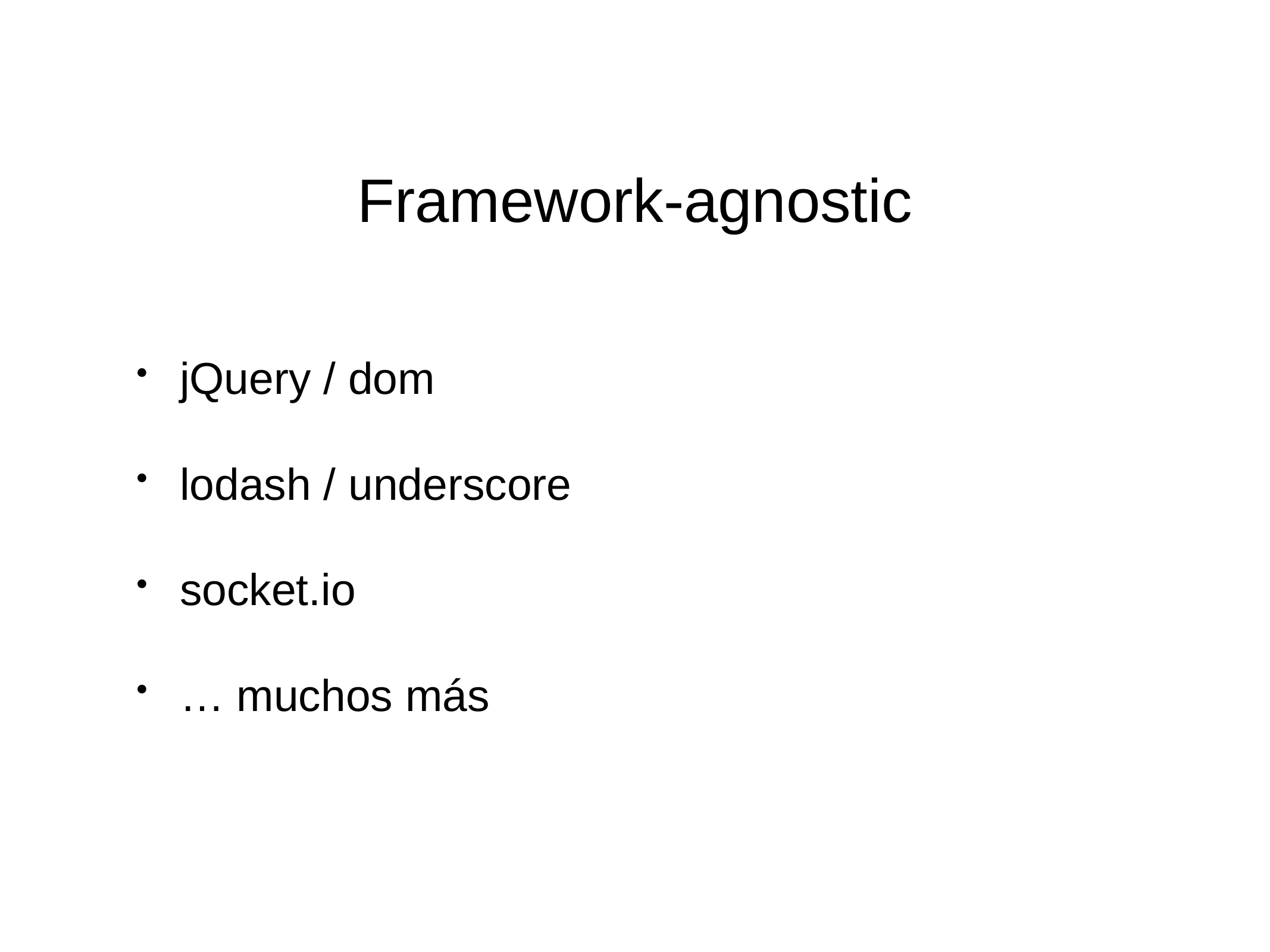

# Framework-agnostic
jQuery / dom
lodash / underscore
socket.io
… muchos más